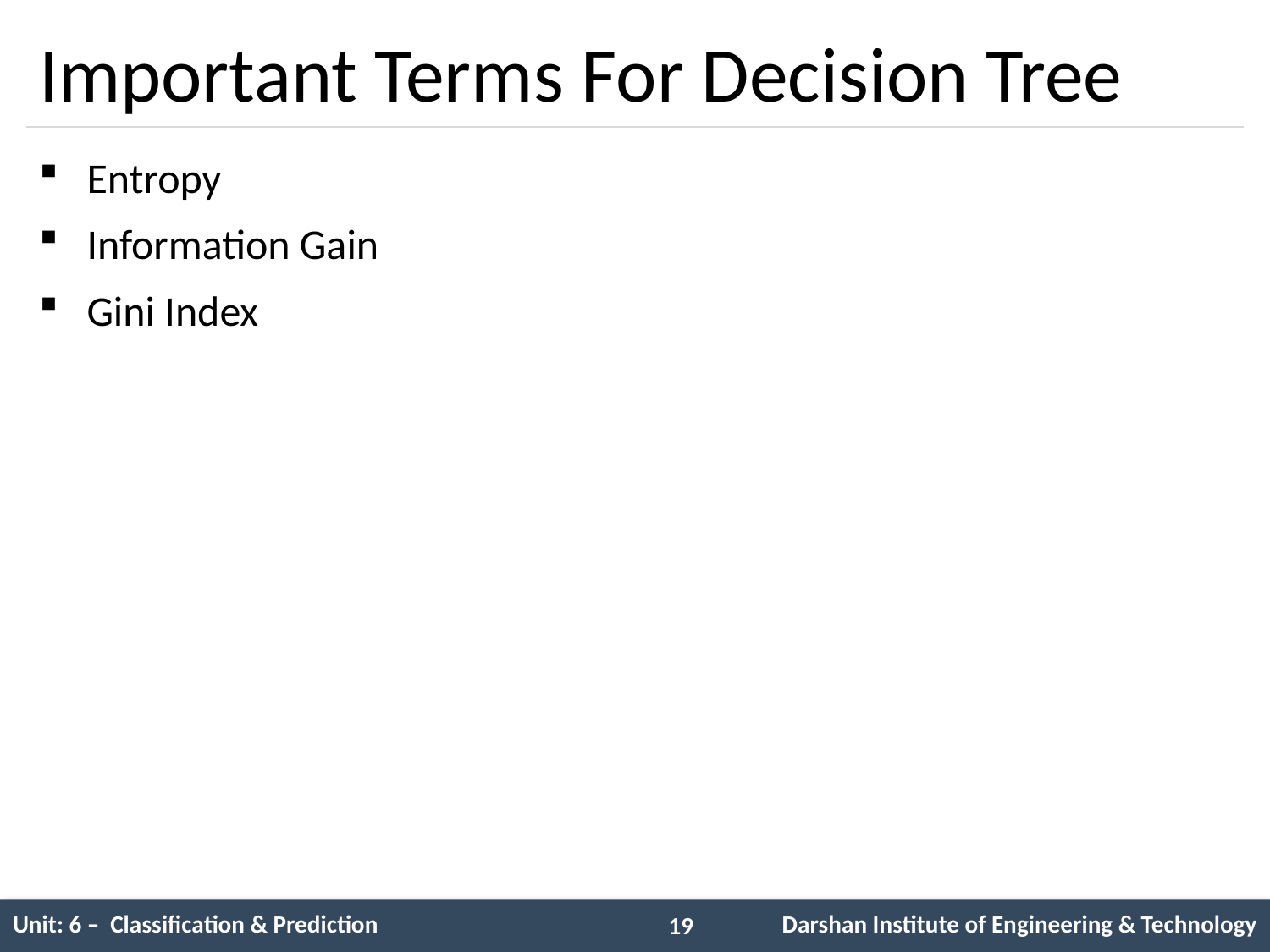

# Important Terms For Decision Tree
Entropy
Information Gain
Gini Index